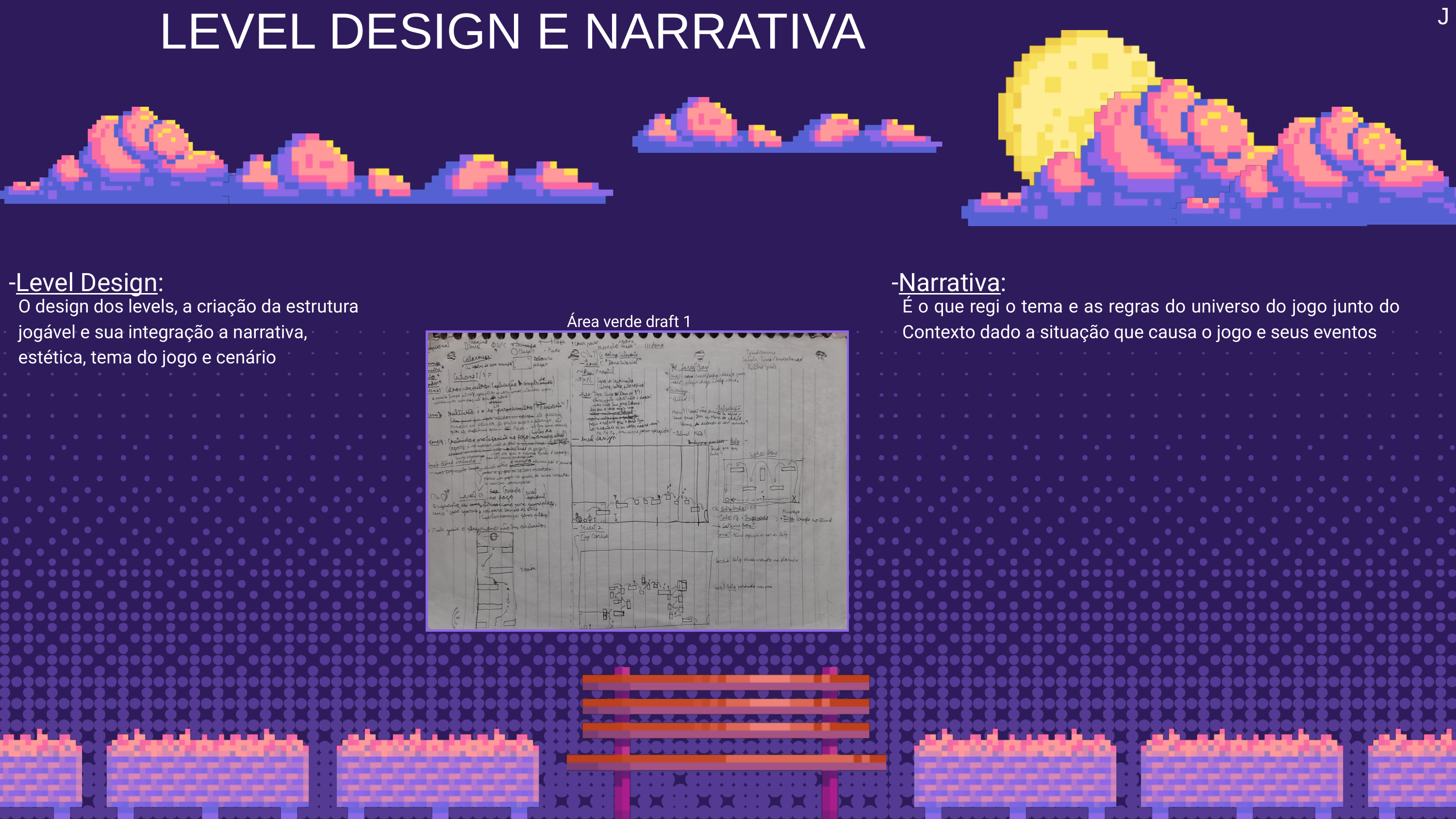

LEVEL DESIGN E NARRATIVA
J

-Level Design:
-Narrativa:
O design dos levels, a criação da estrutura jogável e sua integração a narrativa, estética, tema do jogo e cenário
É o que regi o tema e as regras do universo do jogo junto do Contexto dado a situação que causa o jogo e seus eventos
Área verde draft 1